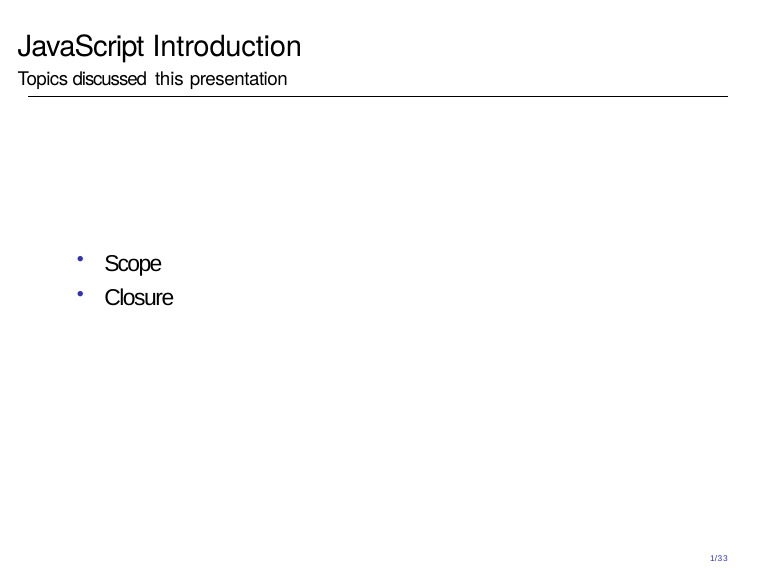

# JavaScript Introduction
Topics discussed  this presentation
Scope
Closure
1/33